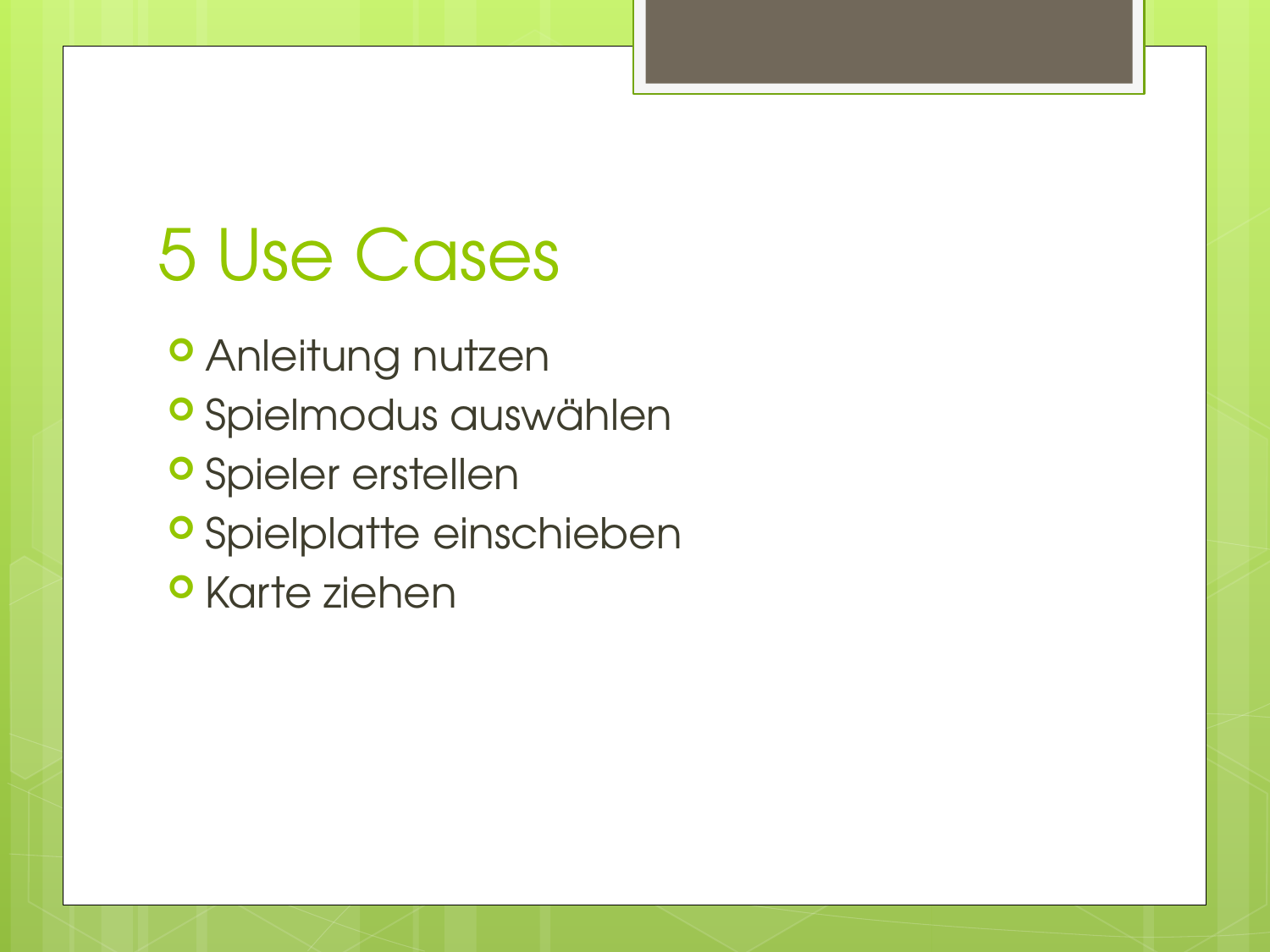

# 5 Use Cases
Anleitung nutzen
Spielmodus auswählen
Spieler erstellen
Spielplatte einschieben
Karte ziehen